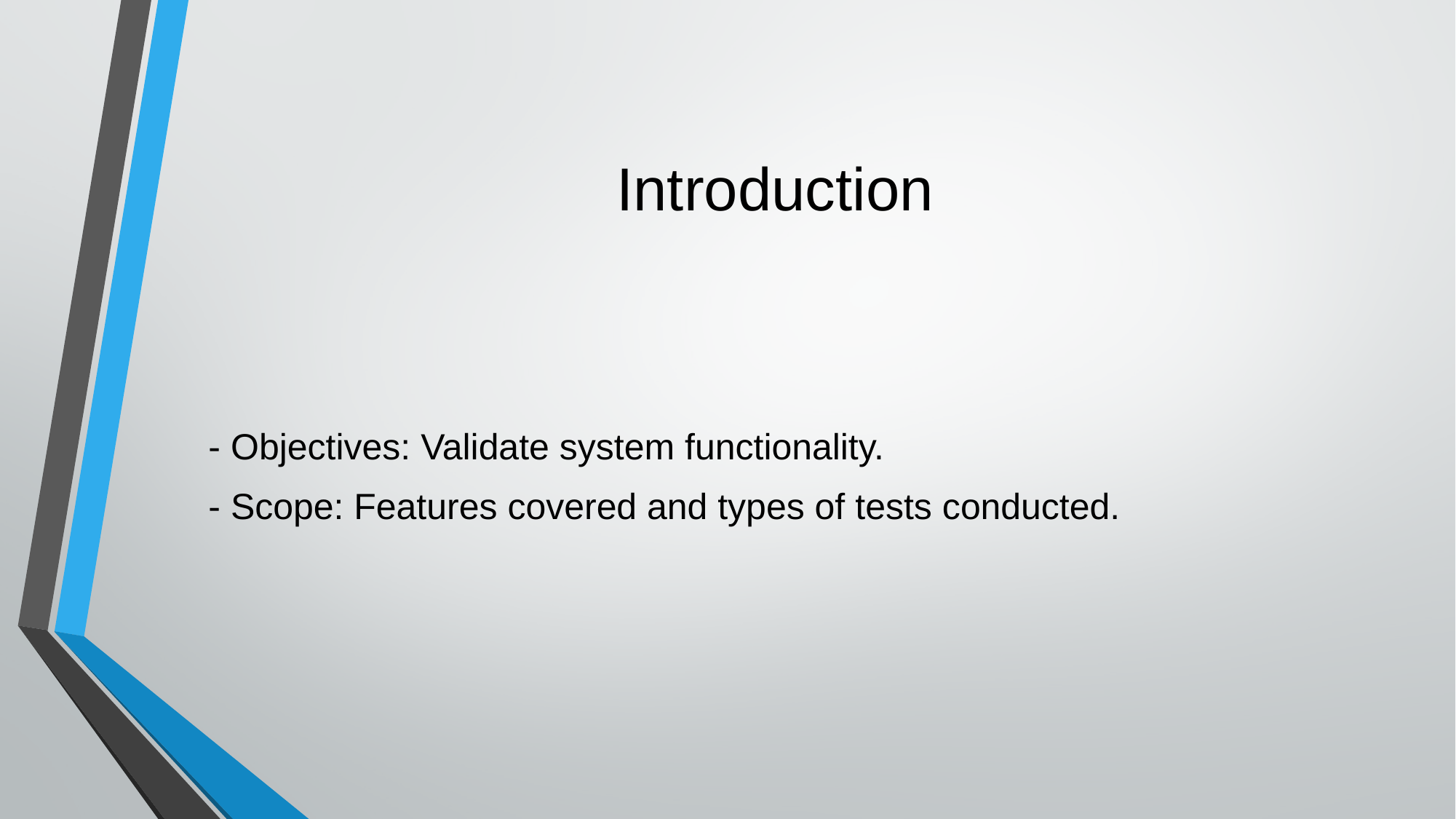

# Introduction
  - Objectives: Validate system functionality.
  - Scope: Features covered and types of tests conducted.